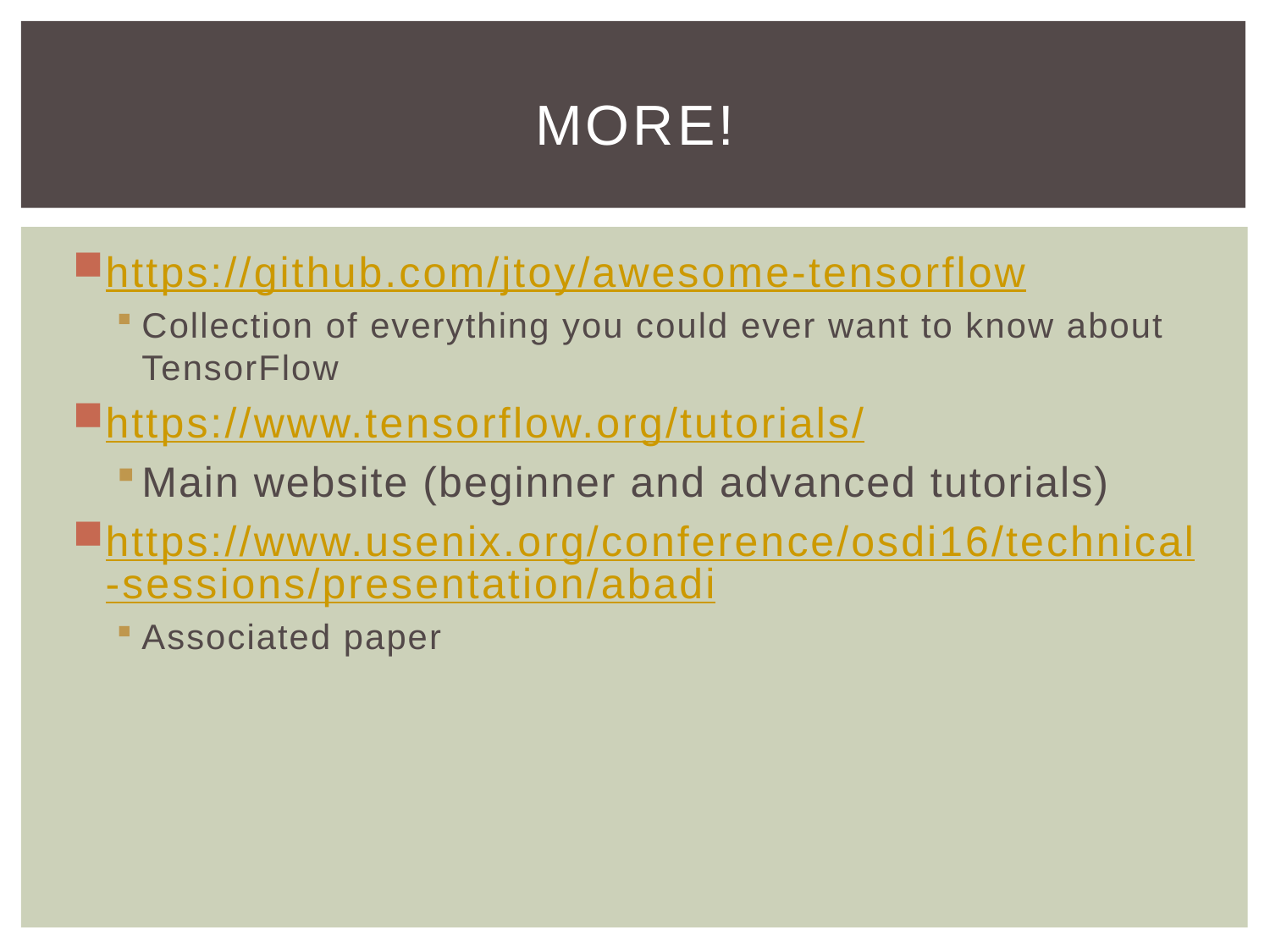

# MORE!
https://github.com/jtoy/awesome-tensorflow
Collection of everything you could ever want to know about TensorFlow
https://www.tensorflow.org/tutorials/
Main website (beginner and advanced tutorials)
https://www.usenix.org/conference/osdi16/technical-sessions/presentation/abadi
Associated paper